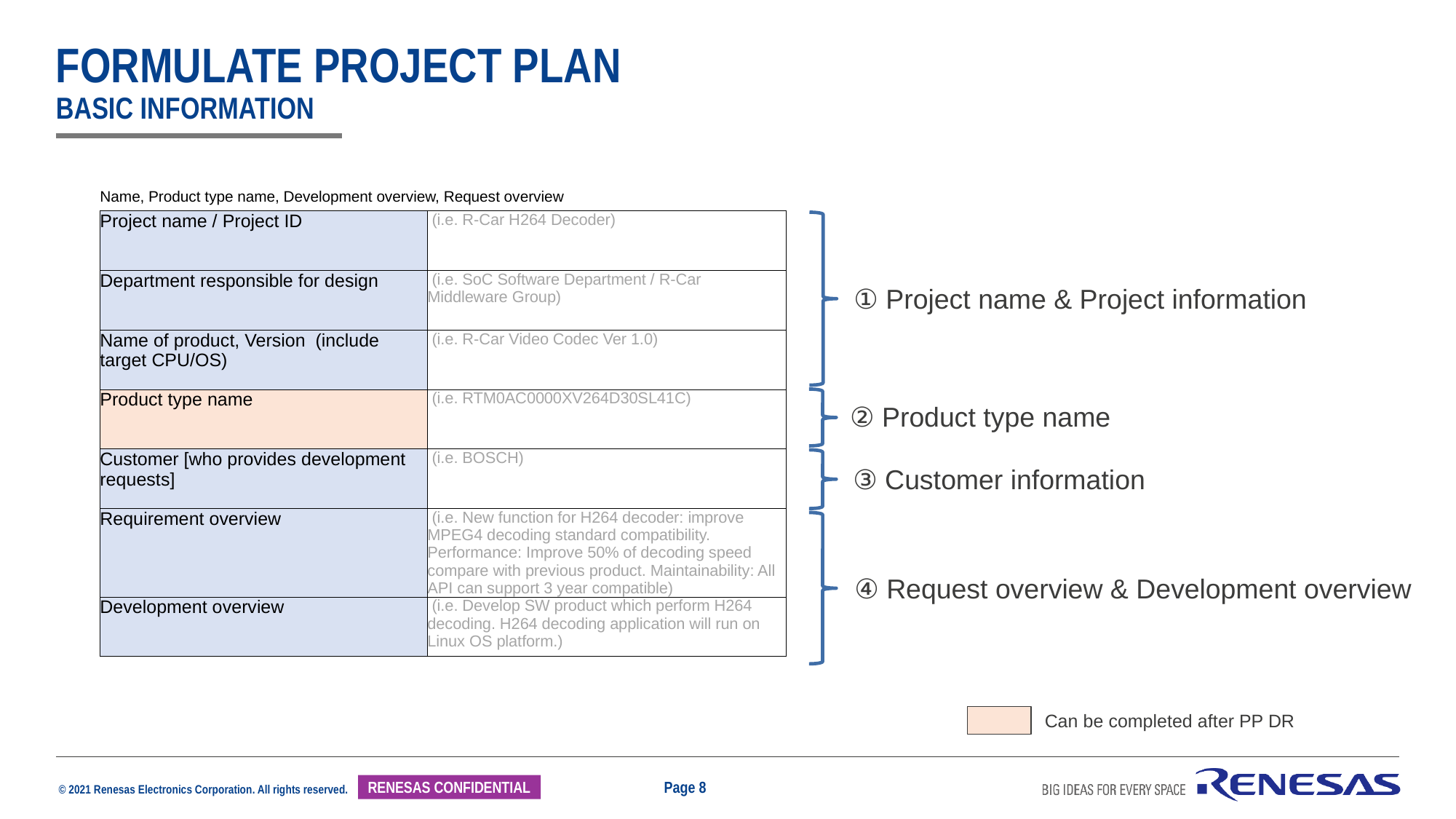

# Formulate Project Plan Basic Information
| Name, Product type name, Development overview, Request overview |  |  |  |  |
| --- | --- | --- | --- | --- |
| Project name / Project ID | (i.e. R-Car H264 Decoder) |  |  |  |
| Department responsible for design | (i.e. SoC Software Department / R-Car Middleware Group) |  |  |  |
| Name of product, Version (include target CPU/OS) | (i.e. R-Car Video Codec Ver 1.0) |  |  |  |
| Product type name | (i.e. RTM0AC0000XV264D30SL41C) |  |  |  |
| Customer [who provides development requests] | (i.e. BOSCH) |  |  |  |
| Requirement overview | (i.e. New function for H264 decoder: improve MPEG4 decoding standard compatibility. Performance: Improve 50% of decoding speed compare with previous product. Maintainability: All API can support 3 year compatible) |  |  |  |
| Development overview | (i.e. Develop SW product which perform H264 decoding. H264 decoding application will run on Linux OS platform.) |  |  |  |

① Project name & Project information

② Product type name

③ Customer information

④ Request overview & Development overview
Can be completed after PP DR